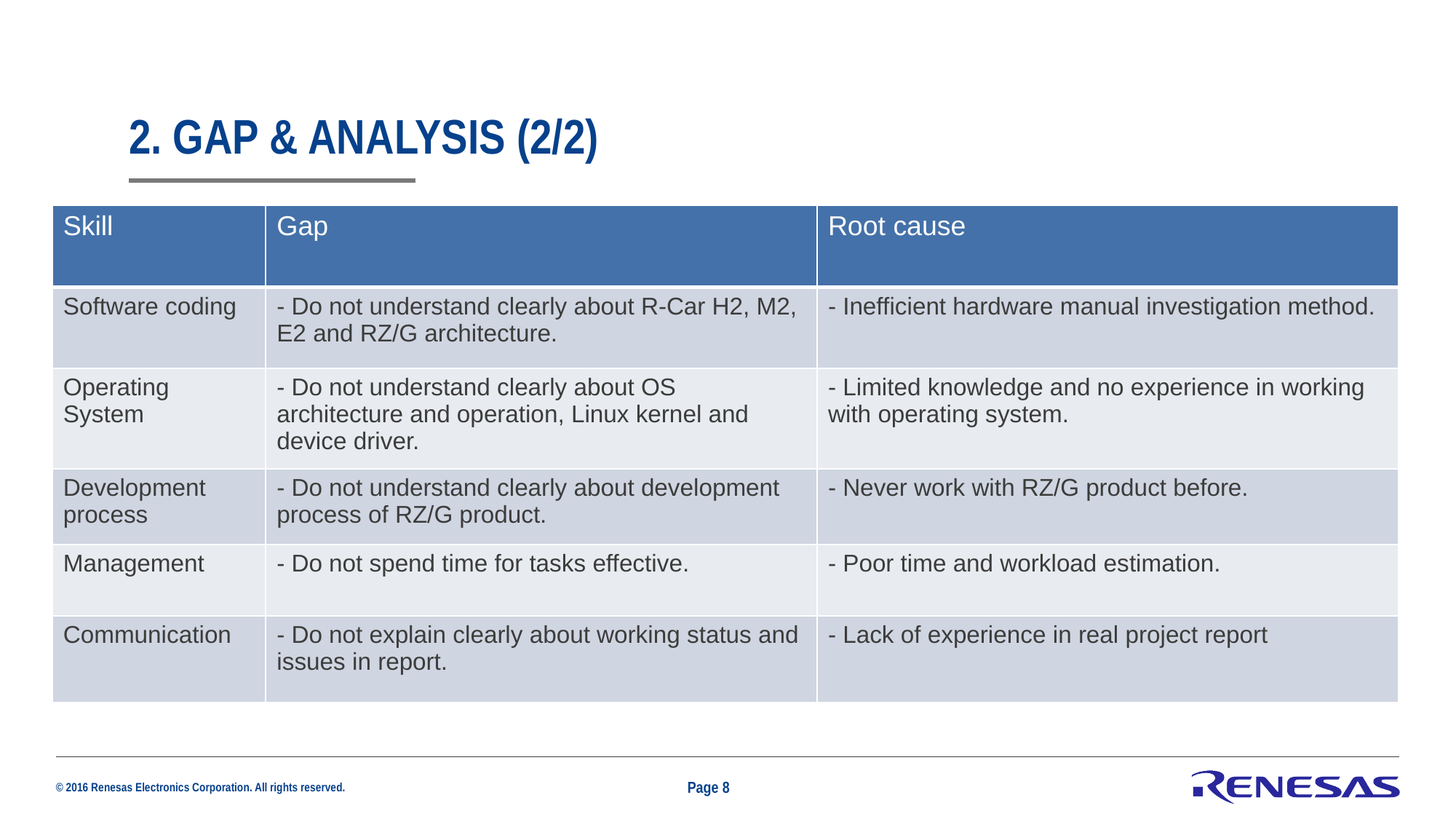

# 2. Gap & analysis (2/2)
| Skill | Gap | Root cause |
| --- | --- | --- |
| Software coding | - Do not understand clearly about R-Car H2, M2, E2 and RZ/G architecture. | - Inefficient hardware manual investigation method. |
| Operating System | - Do not understand clearly about OS architecture and operation, Linux kernel and device driver. | - Limited knowledge and no experience in working with operating system. |
| Development process | - Do not understand clearly about development process of RZ/G product. | - Never work with RZ/G product before. |
| Management | - Do not spend time for tasks effective. | - Poor time and workload estimation. |
| Communication | - Do not explain clearly about working status and issues in report. | - Lack of experience in real project report |
Page 8